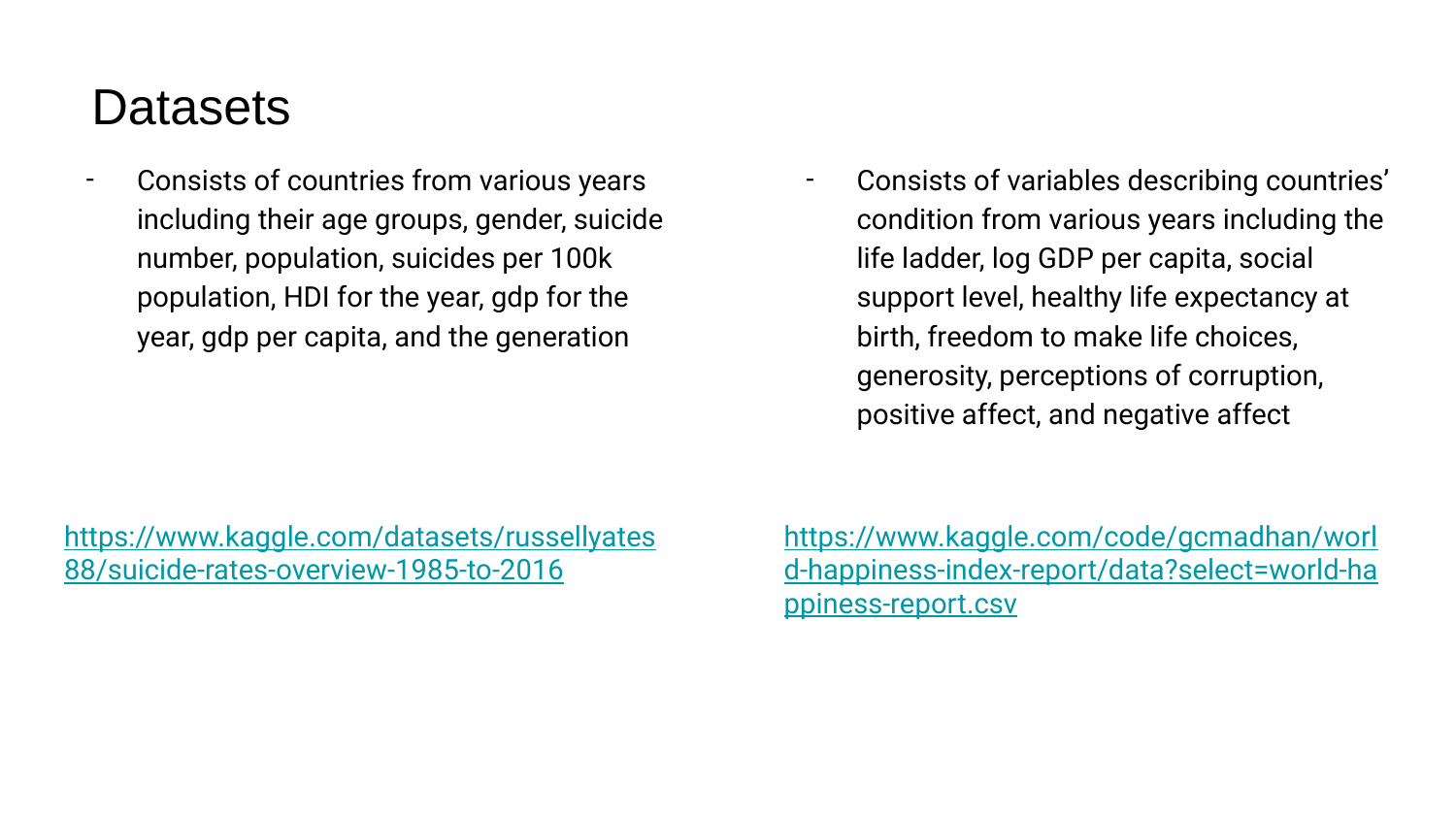

# Datasets
Consists of countries from various years including their age groups, gender, suicide number, population, suicides per 100k population, HDI for the year, gdp for the year, gdp per capita, and the generation
Consists of variables describing countries’ condition from various years including the life ladder, log GDP per capita, social support level, healthy life expectancy at birth, freedom to make life choices, generosity, perceptions of corruption, positive affect, and negative affect
https://www.kaggle.com/datasets/russellyates88/suicide-rates-overview-1985-to-2016

https://www.kaggle.com/code/gcmadhan/world-happiness-index-report/data?select=world-happiness-report.csv